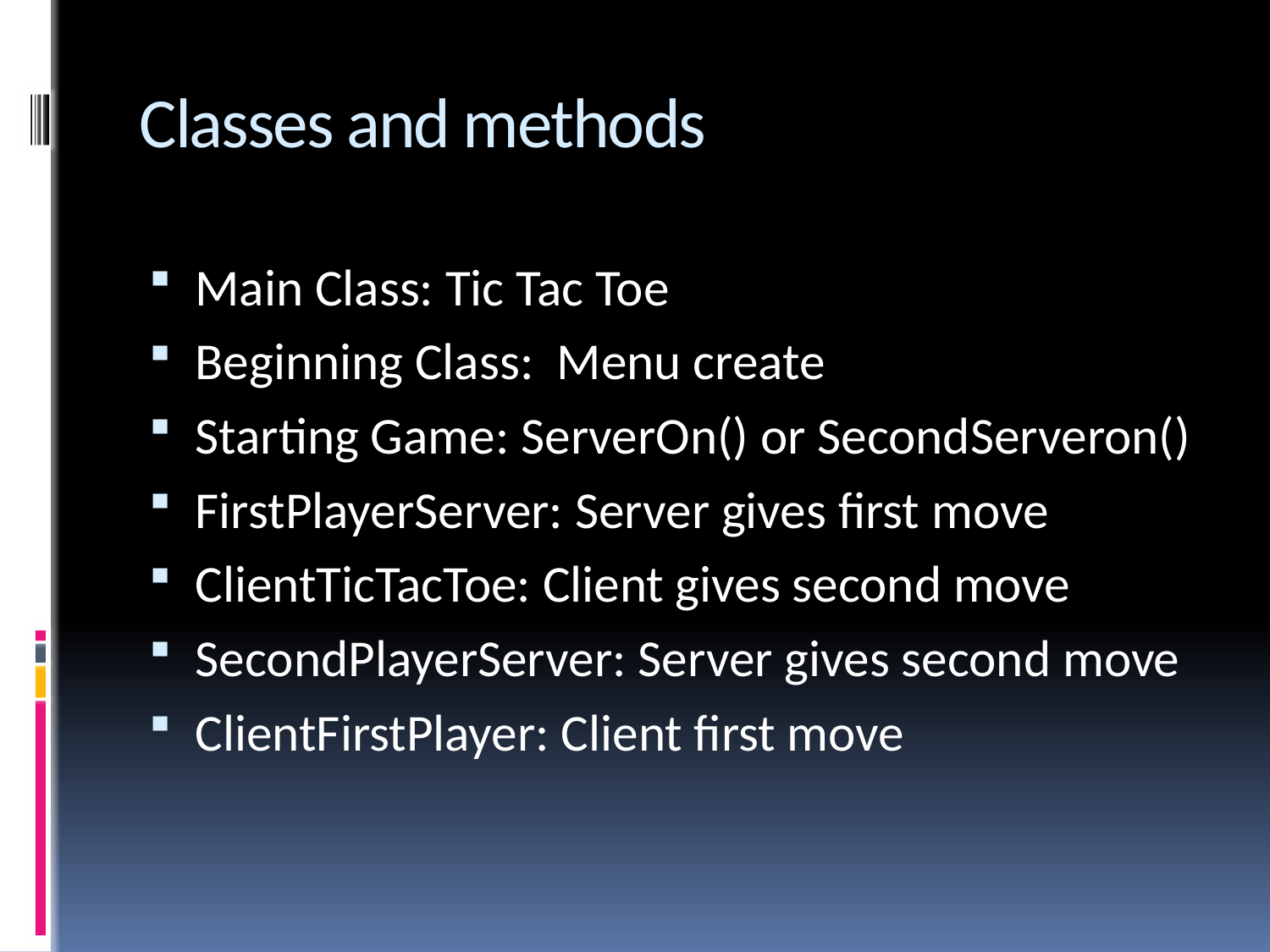

# Classes and methods
Main Class: Tic Tac Toe
Beginning Class:  Menu create
Starting Game: ServerOn() or SecondServeron()
FirstPlayerServer: Server gives first move
ClientTicTacToe: Client gives second move
SecondPlayerServer: Server gives second move
ClientFirstPlayer: Client first move